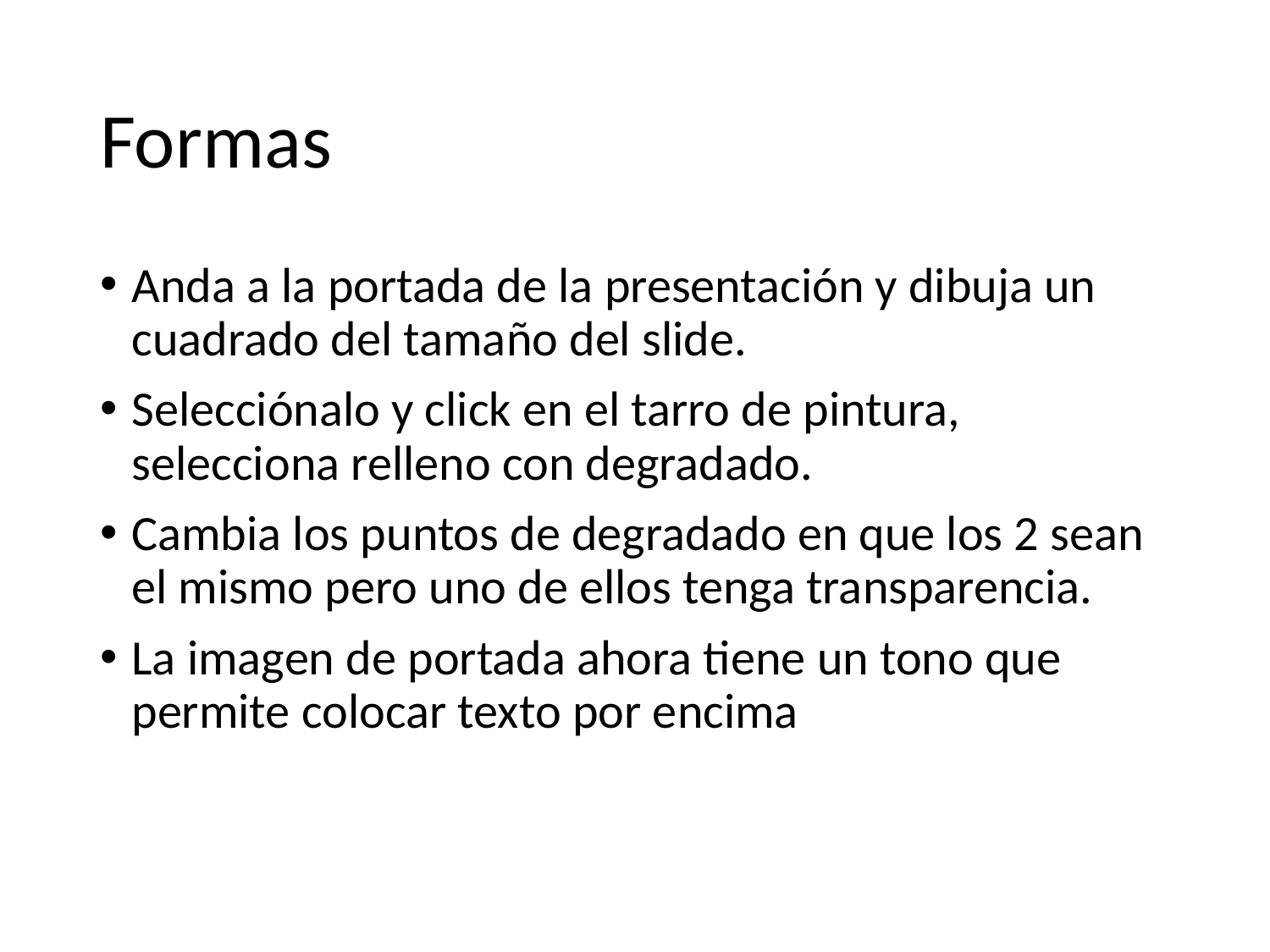

# Formas
Anda a la portada de la presentación y dibuja un cuadrado del tamaño del slide.
Selecciónalo y click en el tarro de pintura, selecciona relleno con degradado.
Cambia los puntos de degradado en que los 2 sean el mismo pero uno de ellos tenga transparencia.
La imagen de portada ahora tiene un tono que permite colocar texto por encima